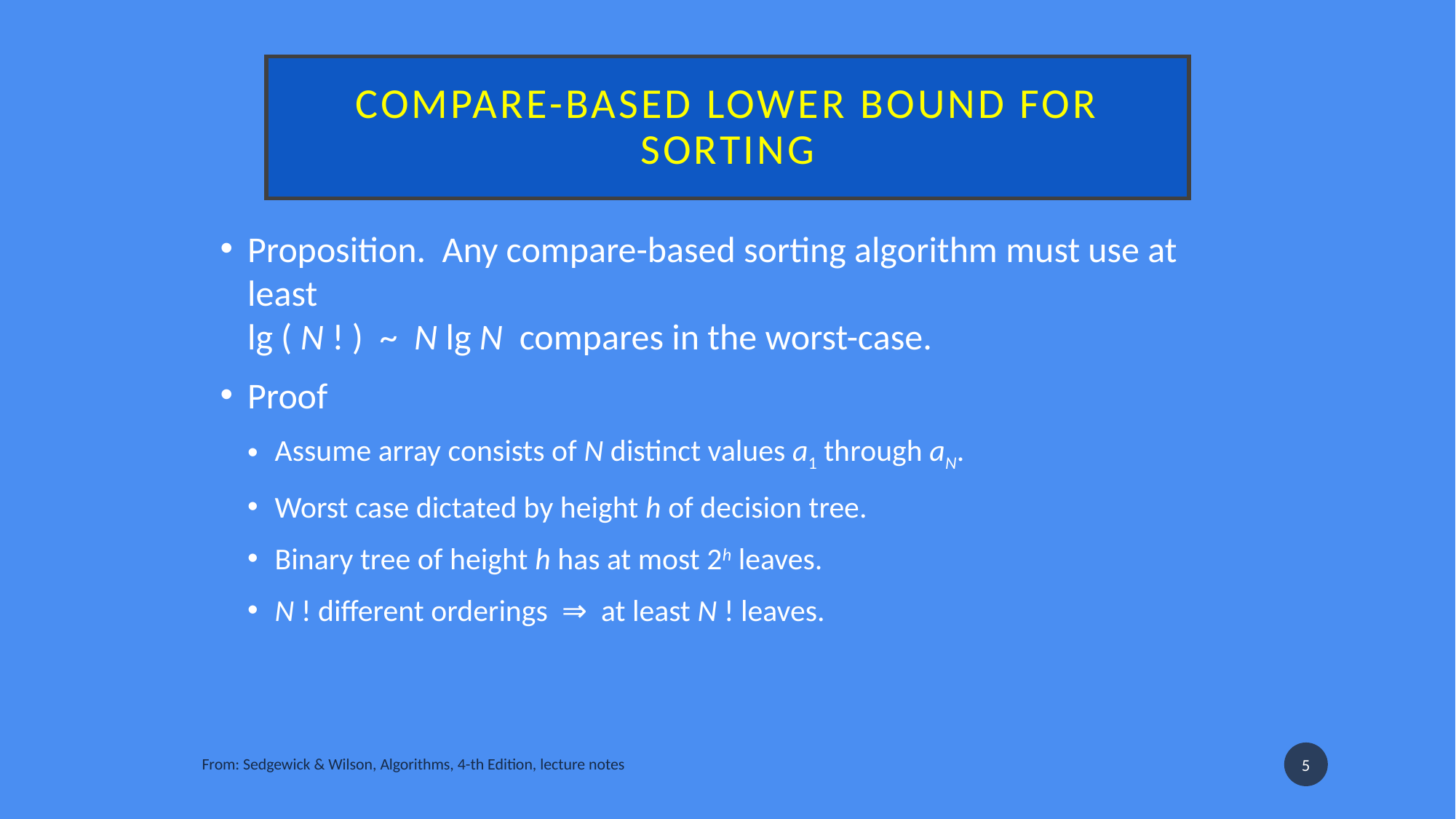

# Compare-based lower bound for sorting
Proposition.  Any compare-based sorting algorithm must use at least
lg ( N ! )  ~  N lg N  compares in the worst-case.
Proof
Assume array consists of N distinct values a1 through aN.
Worst case dictated by height h of decision tree.
Binary tree of height h has at most 2h leaves.
N ! different orderings  ⇒  at least N ! leaves.

5
From: Sedgewick & Wilson, Algorithms, 4-th Edition, lecture notes